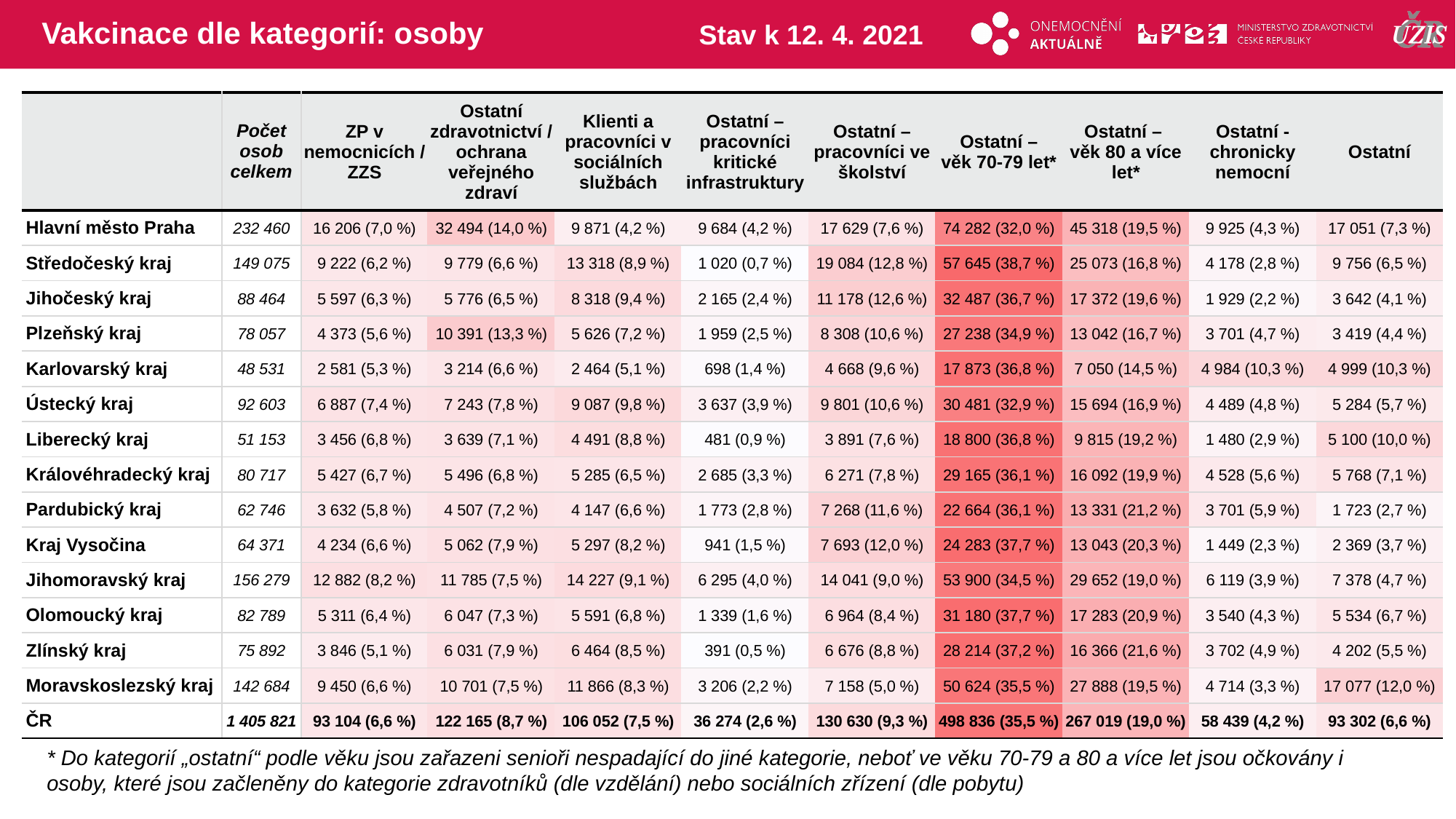

# Vakcinace dle kategorií: osoby
Stav k 12. 4. 2021
|  | Počet osob celkem | ZP v nemocnicích / ZZS | Ostatní zdravotnictví / ochrana veřejného zdraví | Klienti a pracovníci v sociálních službách | Ostatní – pracovníci kritické infrastruktury | Ostatní – pracovníci ve školství | Ostatní – věk 70-79 let\* | Ostatní – věk 80 a více let\* | Ostatní - chronicky nemocní | Ostatní |
| --- | --- | --- | --- | --- | --- | --- | --- | --- | --- | --- |
| Hlavní město Praha | 232 460 | 16 206 (7,0 %) | 32 494 (14,0 %) | 9 871 (4,2 %) | 9 684 (4,2 %) | 17 629 (7,6 %) | 74 282 (32,0 %) | 45 318 (19,5 %) | 9 925 (4,3 %) | 17 051 (7,3 %) |
| Středočeský kraj | 149 075 | 9 222 (6,2 %) | 9 779 (6,6 %) | 13 318 (8,9 %) | 1 020 (0,7 %) | 19 084 (12,8 %) | 57 645 (38,7 %) | 25 073 (16,8 %) | 4 178 (2,8 %) | 9 756 (6,5 %) |
| Jihočeský kraj | 88 464 | 5 597 (6,3 %) | 5 776 (6,5 %) | 8 318 (9,4 %) | 2 165 (2,4 %) | 11 178 (12,6 %) | 32 487 (36,7 %) | 17 372 (19,6 %) | 1 929 (2,2 %) | 3 642 (4,1 %) |
| Plzeňský kraj | 78 057 | 4 373 (5,6 %) | 10 391 (13,3 %) | 5 626 (7,2 %) | 1 959 (2,5 %) | 8 308 (10,6 %) | 27 238 (34,9 %) | 13 042 (16,7 %) | 3 701 (4,7 %) | 3 419 (4,4 %) |
| Karlovarský kraj | 48 531 | 2 581 (5,3 %) | 3 214 (6,6 %) | 2 464 (5,1 %) | 698 (1,4 %) | 4 668 (9,6 %) | 17 873 (36,8 %) | 7 050 (14,5 %) | 4 984 (10,3 %) | 4 999 (10,3 %) |
| Ústecký kraj | 92 603 | 6 887 (7,4 %) | 7 243 (7,8 %) | 9 087 (9,8 %) | 3 637 (3,9 %) | 9 801 (10,6 %) | 30 481 (32,9 %) | 15 694 (16,9 %) | 4 489 (4,8 %) | 5 284 (5,7 %) |
| Liberecký kraj | 51 153 | 3 456 (6,8 %) | 3 639 (7,1 %) | 4 491 (8,8 %) | 481 (0,9 %) | 3 891 (7,6 %) | 18 800 (36,8 %) | 9 815 (19,2 %) | 1 480 (2,9 %) | 5 100 (10,0 %) |
| Královéhradecký kraj | 80 717 | 5 427 (6,7 %) | 5 496 (6,8 %) | 5 285 (6,5 %) | 2 685 (3,3 %) | 6 271 (7,8 %) | 29 165 (36,1 %) | 16 092 (19,9 %) | 4 528 (5,6 %) | 5 768 (7,1 %) |
| Pardubický kraj | 62 746 | 3 632 (5,8 %) | 4 507 (7,2 %) | 4 147 (6,6 %) | 1 773 (2,8 %) | 7 268 (11,6 %) | 22 664 (36,1 %) | 13 331 (21,2 %) | 3 701 (5,9 %) | 1 723 (2,7 %) |
| Kraj Vysočina | 64 371 | 4 234 (6,6 %) | 5 062 (7,9 %) | 5 297 (8,2 %) | 941 (1,5 %) | 7 693 (12,0 %) | 24 283 (37,7 %) | 13 043 (20,3 %) | 1 449 (2,3 %) | 2 369 (3,7 %) |
| Jihomoravský kraj | 156 279 | 12 882 (8,2 %) | 11 785 (7,5 %) | 14 227 (9,1 %) | 6 295 (4,0 %) | 14 041 (9,0 %) | 53 900 (34,5 %) | 29 652 (19,0 %) | 6 119 (3,9 %) | 7 378 (4,7 %) |
| Olomoucký kraj | 82 789 | 5 311 (6,4 %) | 6 047 (7,3 %) | 5 591 (6,8 %) | 1 339 (1,6 %) | 6 964 (8,4 %) | 31 180 (37,7 %) | 17 283 (20,9 %) | 3 540 (4,3 %) | 5 534 (6,7 %) |
| Zlínský kraj | 75 892 | 3 846 (5,1 %) | 6 031 (7,9 %) | 6 464 (8,5 %) | 391 (0,5 %) | 6 676 (8,8 %) | 28 214 (37,2 %) | 16 366 (21,6 %) | 3 702 (4,9 %) | 4 202 (5,5 %) |
| Moravskoslezský kraj | 142 684 | 9 450 (6,6 %) | 10 701 (7,5 %) | 11 866 (8,3 %) | 3 206 (2,2 %) | 7 158 (5,0 %) | 50 624 (35,5 %) | 27 888 (19,5 %) | 4 714 (3,3 %) | 17 077 (12,0 %) |
| ČR | 1 405 821 | 93 104 (6,6 %) | 122 165 (8,7 %) | 106 052 (7,5 %) | 36 274 (2,6 %) | 130 630 (9,3 %) | 498 836 (35,5 %) | 267 019 (19,0 %) | 58 439 (4,2 %) | 93 302 (6,6 %) |
|  |  |  |  |  |  |  |  |  |
| --- | --- | --- | --- | --- | --- | --- | --- | --- |
|  |  |  |  |  |  |  |  |  |
|  |  |  |  |  |  |  |  |  |
|  |  |  |  |  |  |  |  |  |
|  |  |  |  |  |  |  |  |  |
|  |  |  |  |  |  |  |  |  |
|  |  |  |  |  |  |  |  |  |
|  |  |  |  |  |  |  |  |  |
|  |  |  |  |  |  |  |  |  |
|  |  |  |  |  |  |  |  |  |
|  |  |  |  |  |  |  |  |  |
|  |  |  |  |  |  |  |  |  |
|  |  |  |  |  |  |  |  |  |
|  |  |  |  |  |  |  |  |  |
|  |  |  |  |  |  |  |  |  |
* Do kategorií „ostatní“ podle věku jsou zařazeni senioři nespadající do jiné kategorie, neboť ve věku 70-79 a 80 a více let jsou očkovány i osoby, které jsou začleněny do kategorie zdravotníků (dle vzdělání) nebo sociálních zřízení (dle pobytu)